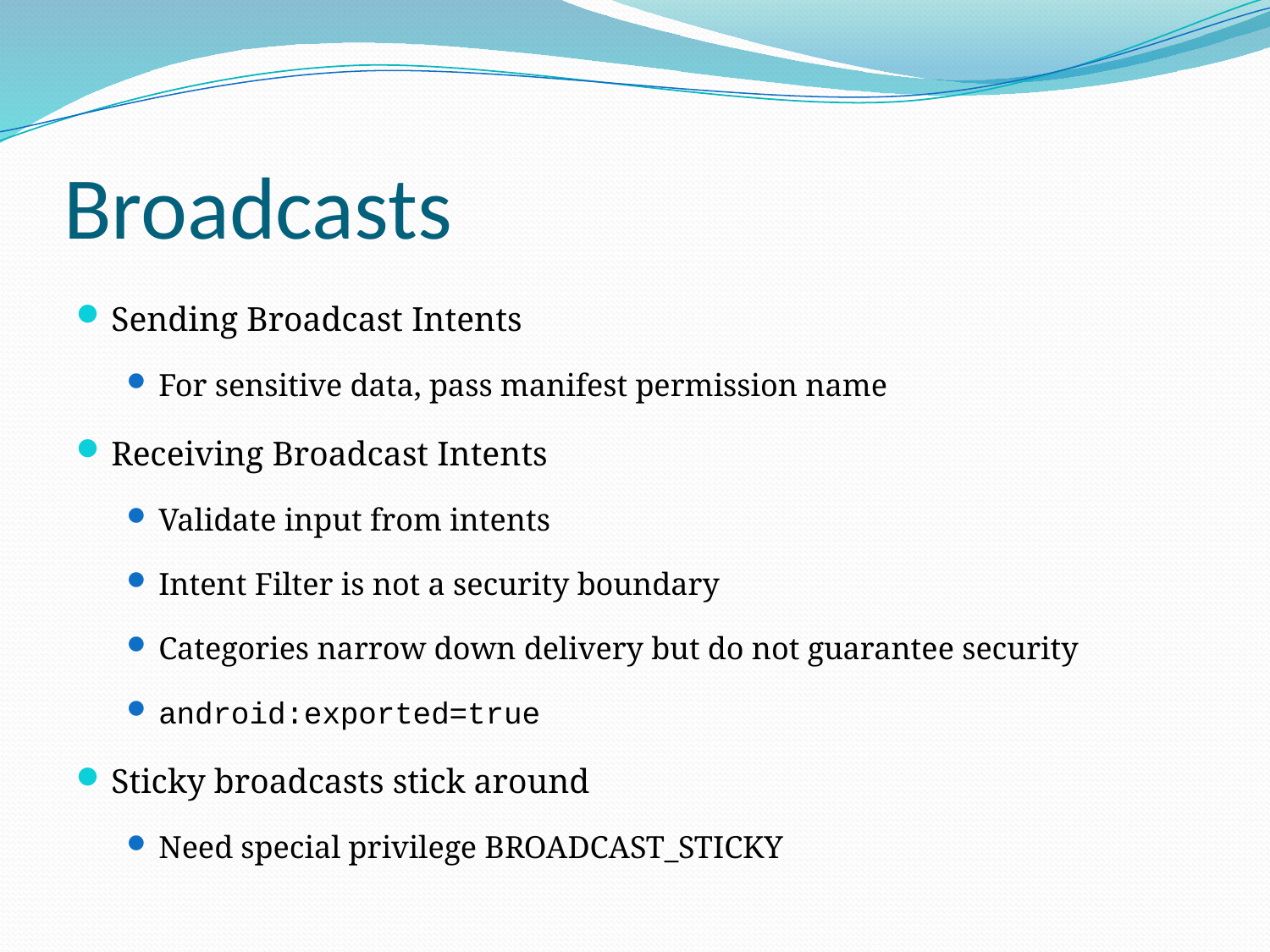

# Broadcasts
Sending Broadcast Intents
For sensitive data, pass manifest permission name
Receiving Broadcast Intents
Validate input from intents
Intent Filter is not a security boundary
Categories narrow down delivery but do not guarantee security
android:exported=true
Sticky broadcasts stick around
Need special privilege BROADCAST_STICKY